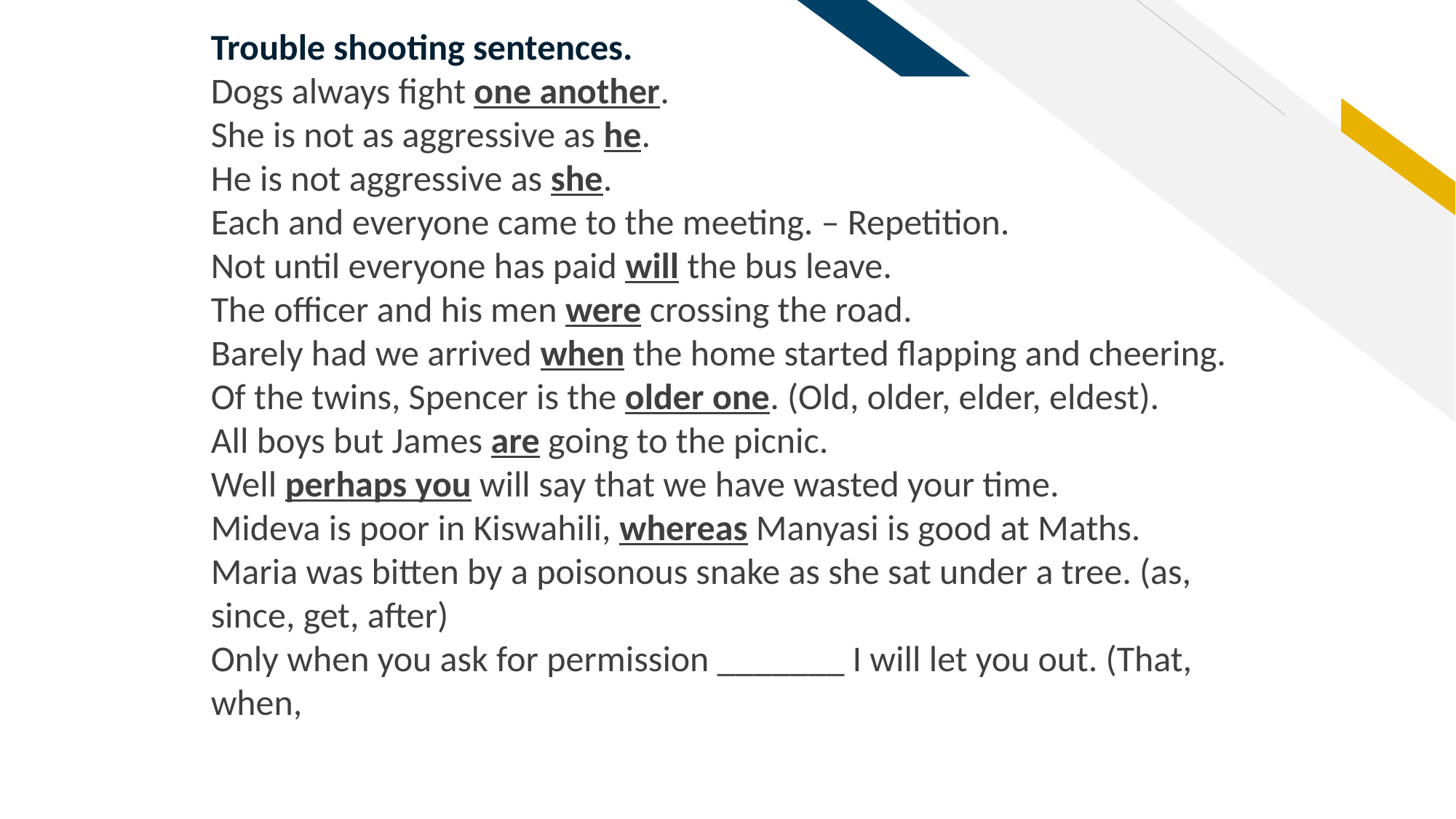

Trouble shooting sentences.
Dogs always fight one another.
She is not as aggressive as he.
He is not aggressive as she.
Each and everyone came to the meeting. – Repetition.
Not until everyone has paid will the bus leave.
The officer and his men were crossing the road.
Barely had we arrived when the home started flapping and cheering.
Of the twins, Spencer is the older one. (Old, older, elder, eldest).
All boys but James are going to the picnic.
Well perhaps you will say that we have wasted your time.
Mideva is poor in Kiswahili, whereas Manyasi is good at Maths.
Maria was bitten by a poisonous snake as she sat under a tree. (as, since, get, after)
Only when you ask for permission _______ I will let you out. (That, when,